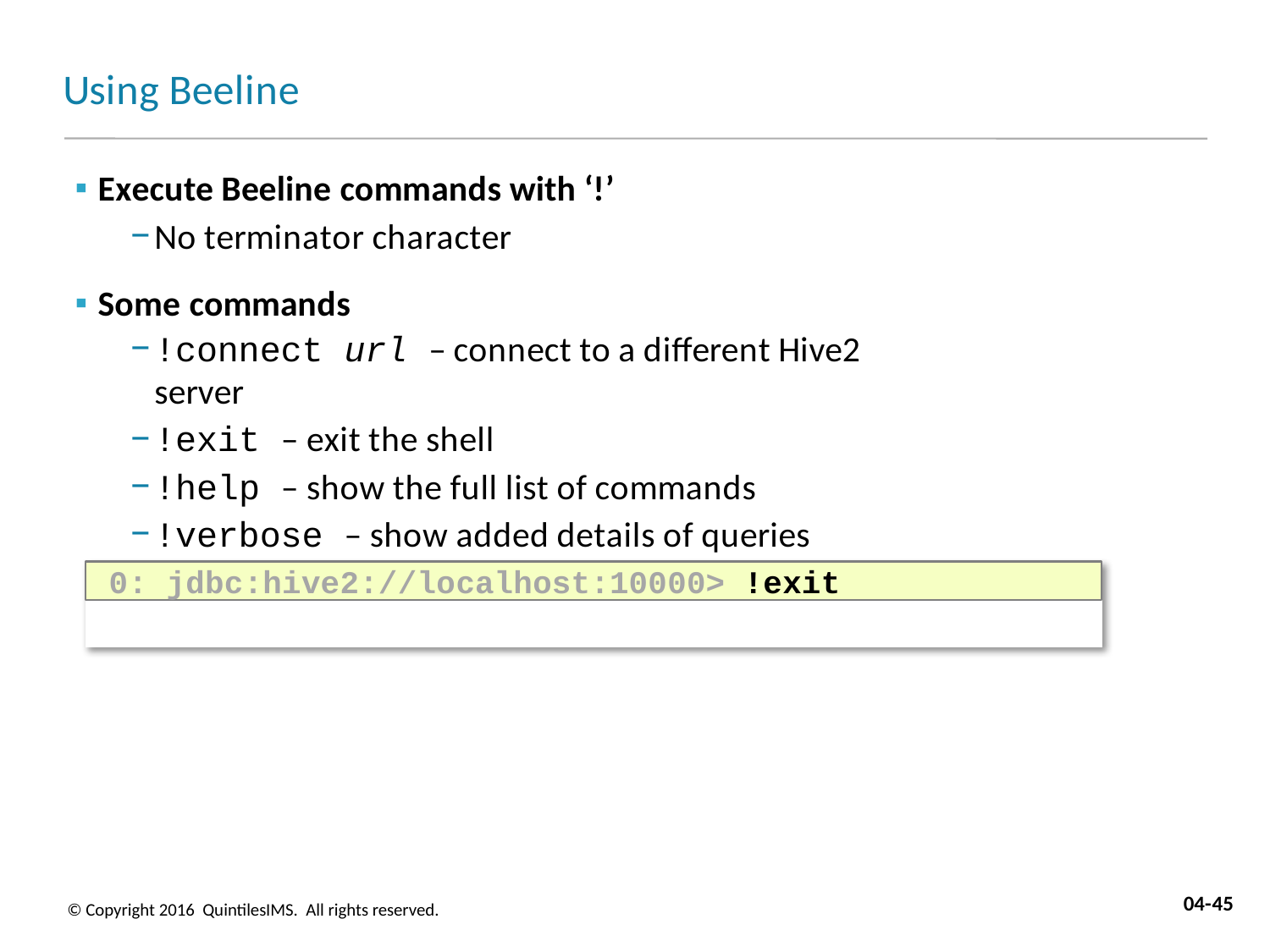

# Using Beeline
Execute Beeline commands with ‘!’
No terminator character
Some commands
!connect url – connect to a different Hive2 server
!exit – exit the shell
!help – show the full list of commands
!verbose – show added details of queries

0: jdbc:hive2://localhost:10000> !exit

04-45
© Copyright 2016  QuintilesIMS.  All rights reserved.